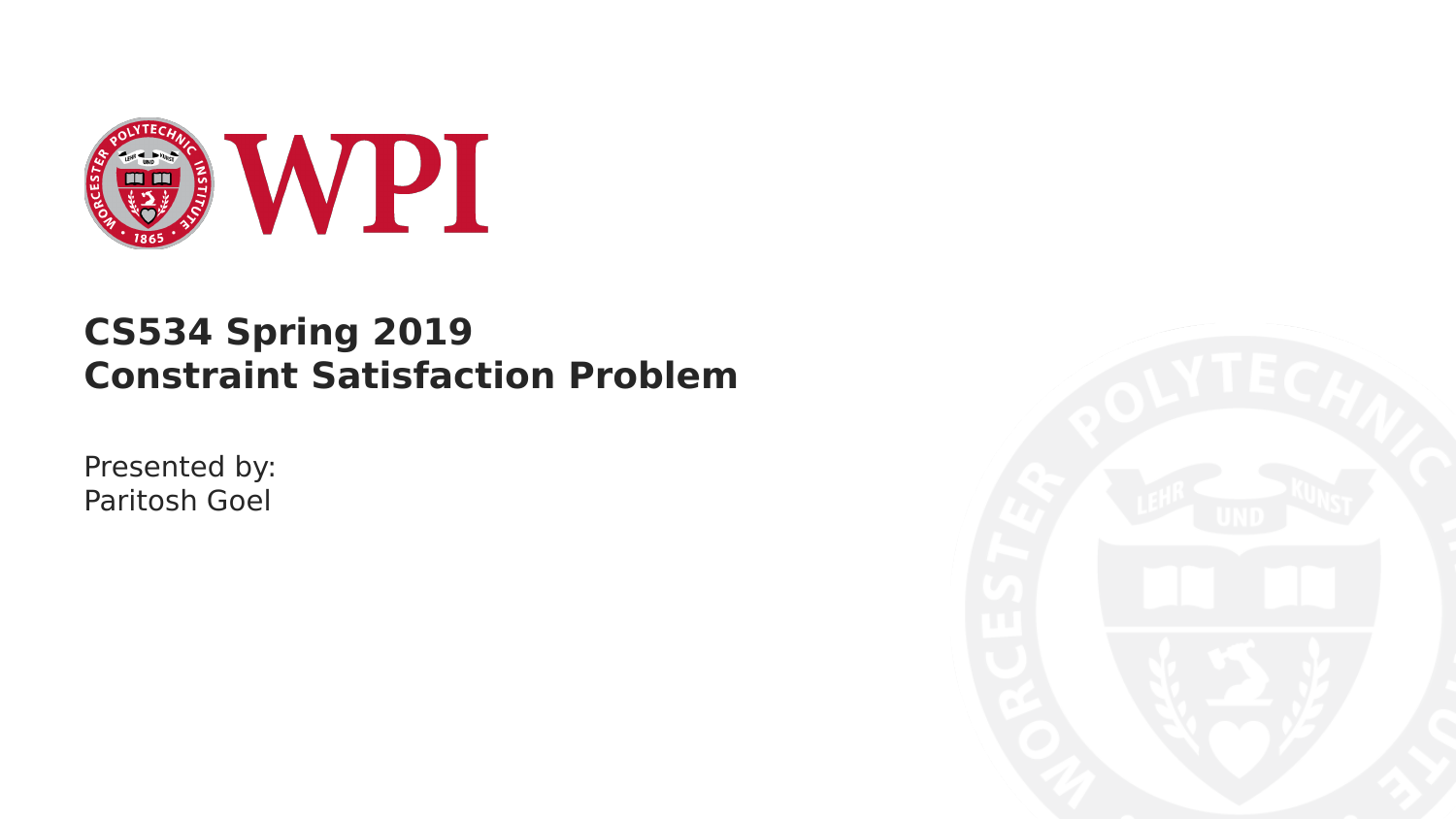

# CS534 Spring 2019
Constraint Satisfaction Problem

Presented by:
Paritosh Goel